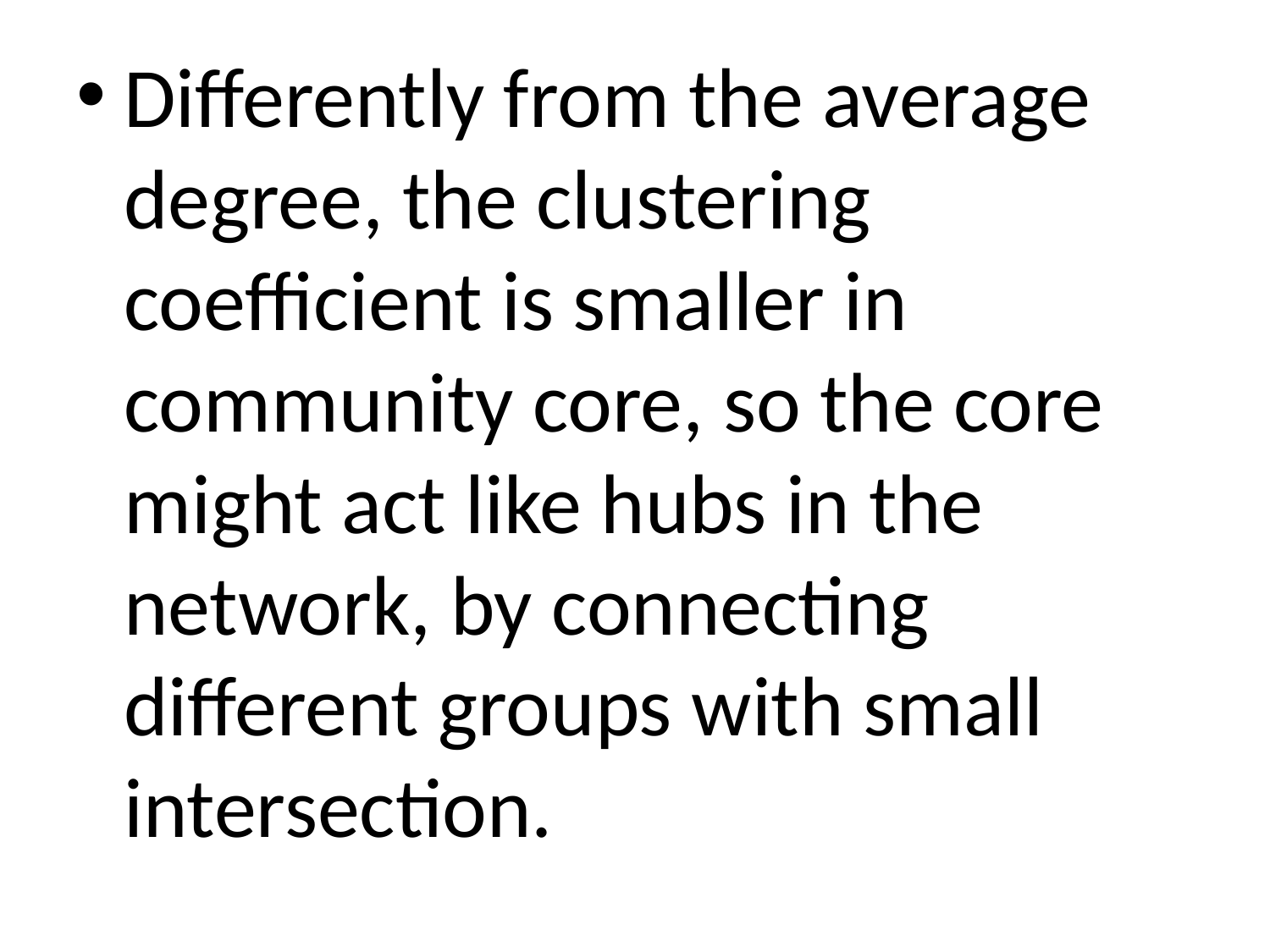

Differently from the average degree, the clustering coefficient is smaller in community core, so the core might act like hubs in the network, by connecting different groups with small intersection.